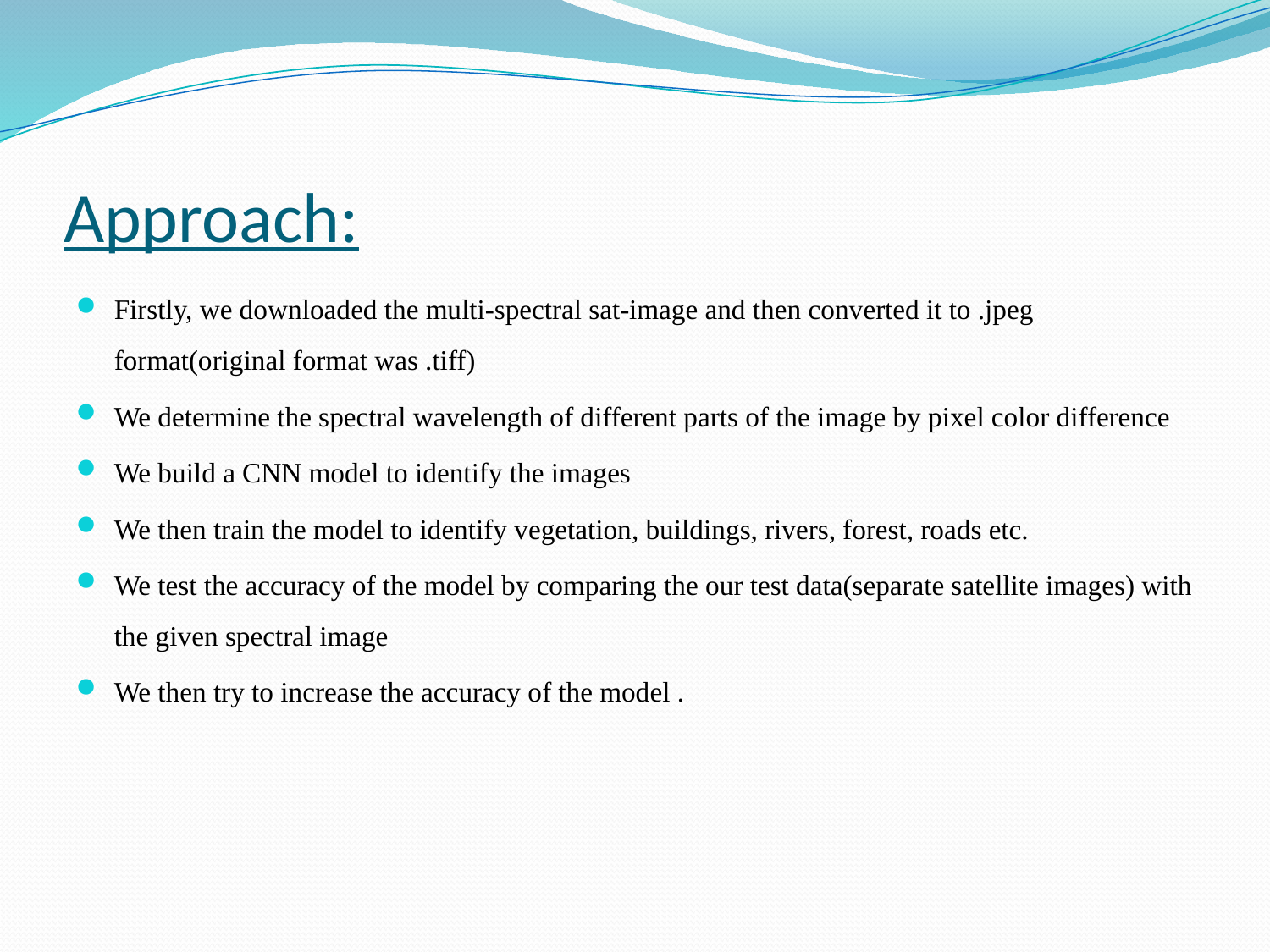

# Approach:
Firstly, we downloaded the multi-spectral sat-image and then converted it to .jpeg format(original format was .tiff)
We determine the spectral wavelength of different parts of the image by pixel color difference
We build a CNN model to identify the images
We then train the model to identify vegetation, buildings, rivers, forest, roads etc.
We test the accuracy of the model by comparing the our test data(separate satellite images) with the given spectral image
We then try to increase the accuracy of the model .